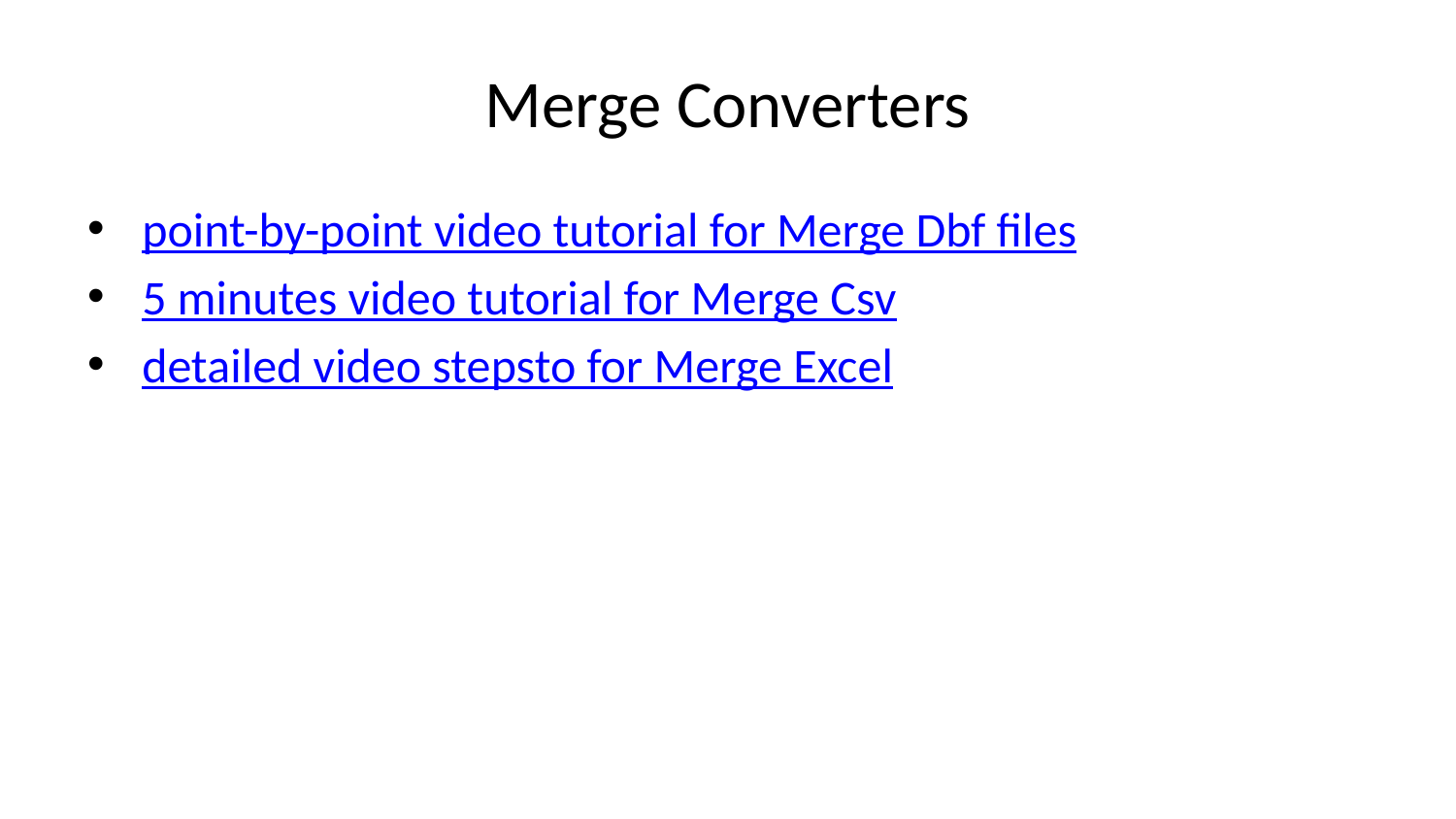

# Merge Converters
point-by-point video tutorial for Merge Dbf files
5 minutes video tutorial for Merge Csv
detailed video stepsto for Merge Excel